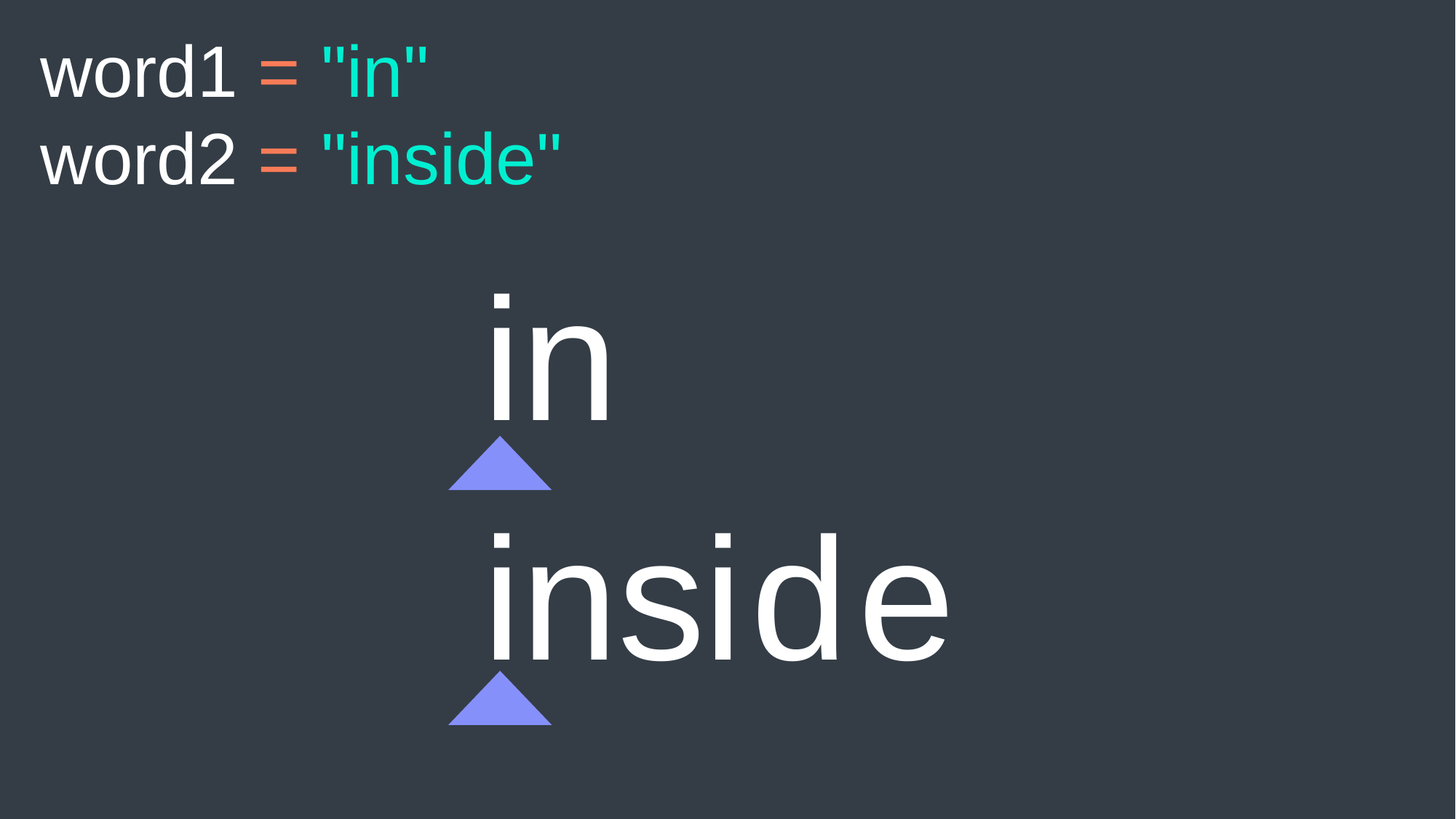

word1 = "in"
word2 = "inside"
in

in
s
i
d
e